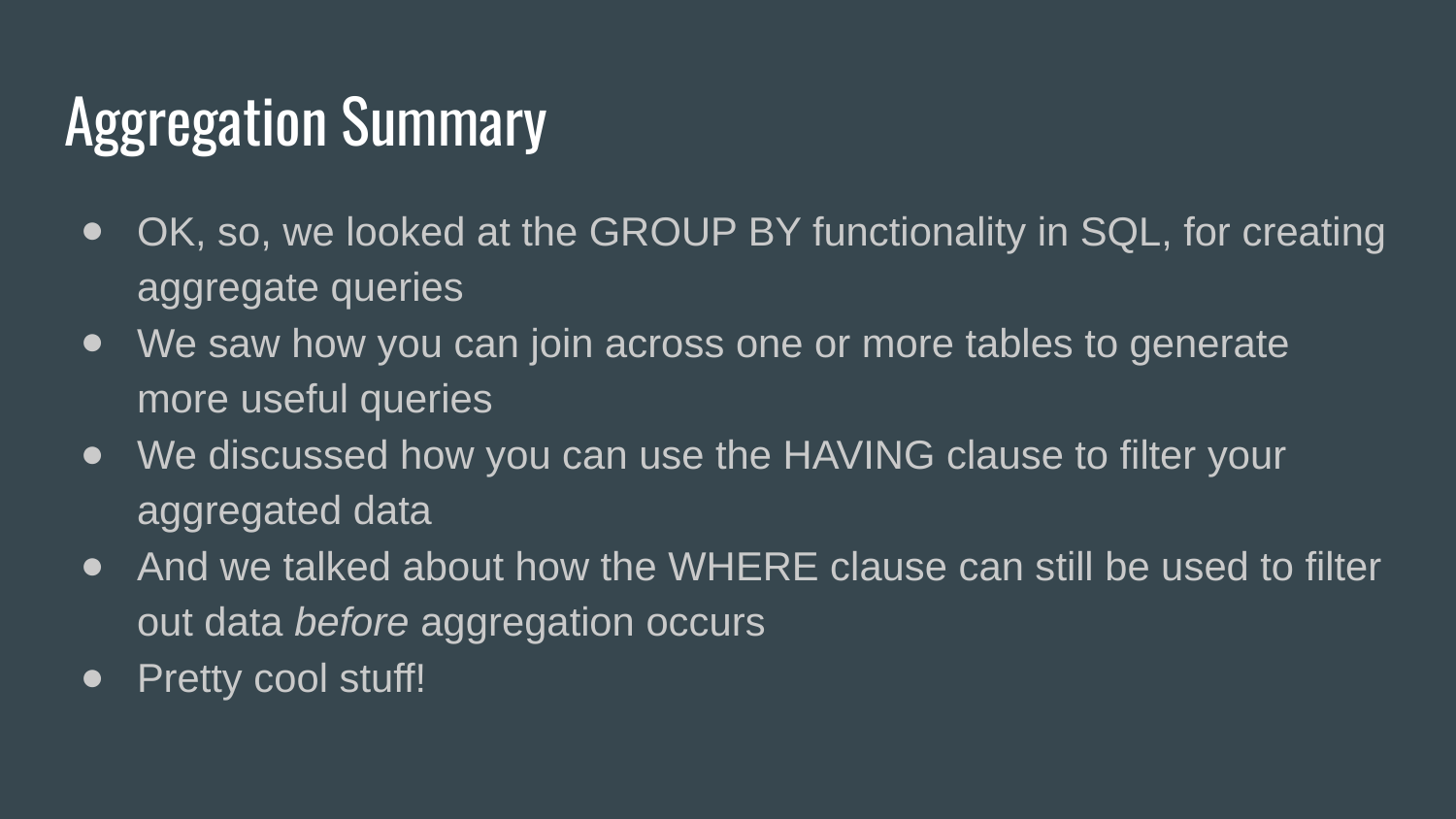

# Aggregation Summary
OK, so, we looked at the GROUP BY functionality in SQL, for creating aggregate queries
We saw how you can join across one or more tables to generate more useful queries
We discussed how you can use the HAVING clause to filter your aggregated data
And we talked about how the WHERE clause can still be used to filter out data before aggregation occurs
Pretty cool stuff!